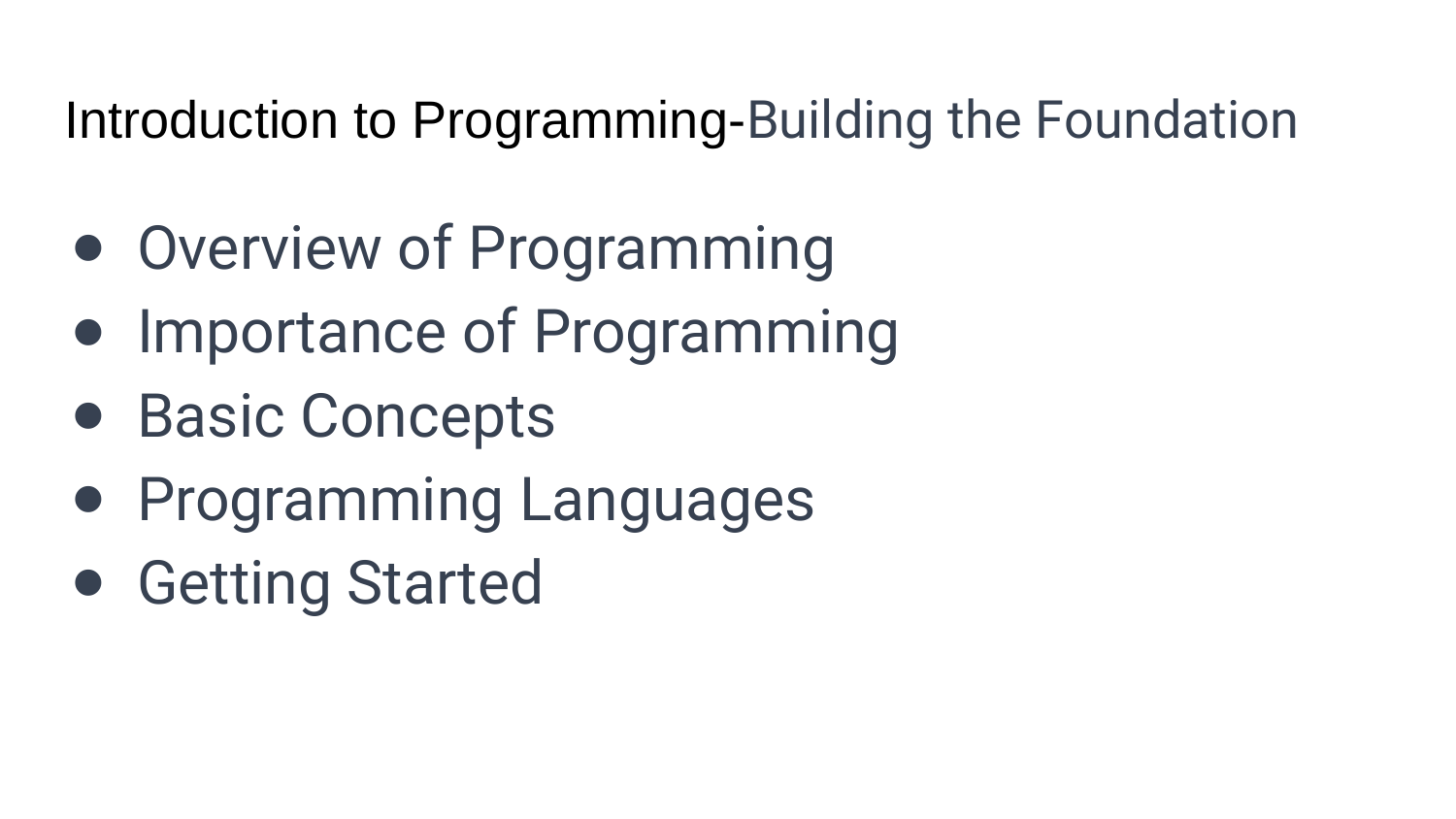

# Introduction to Programming-Building the Foundation

Overview of Programming
Importance of Programming
Basic Concepts
Programming Languages
Getting Started